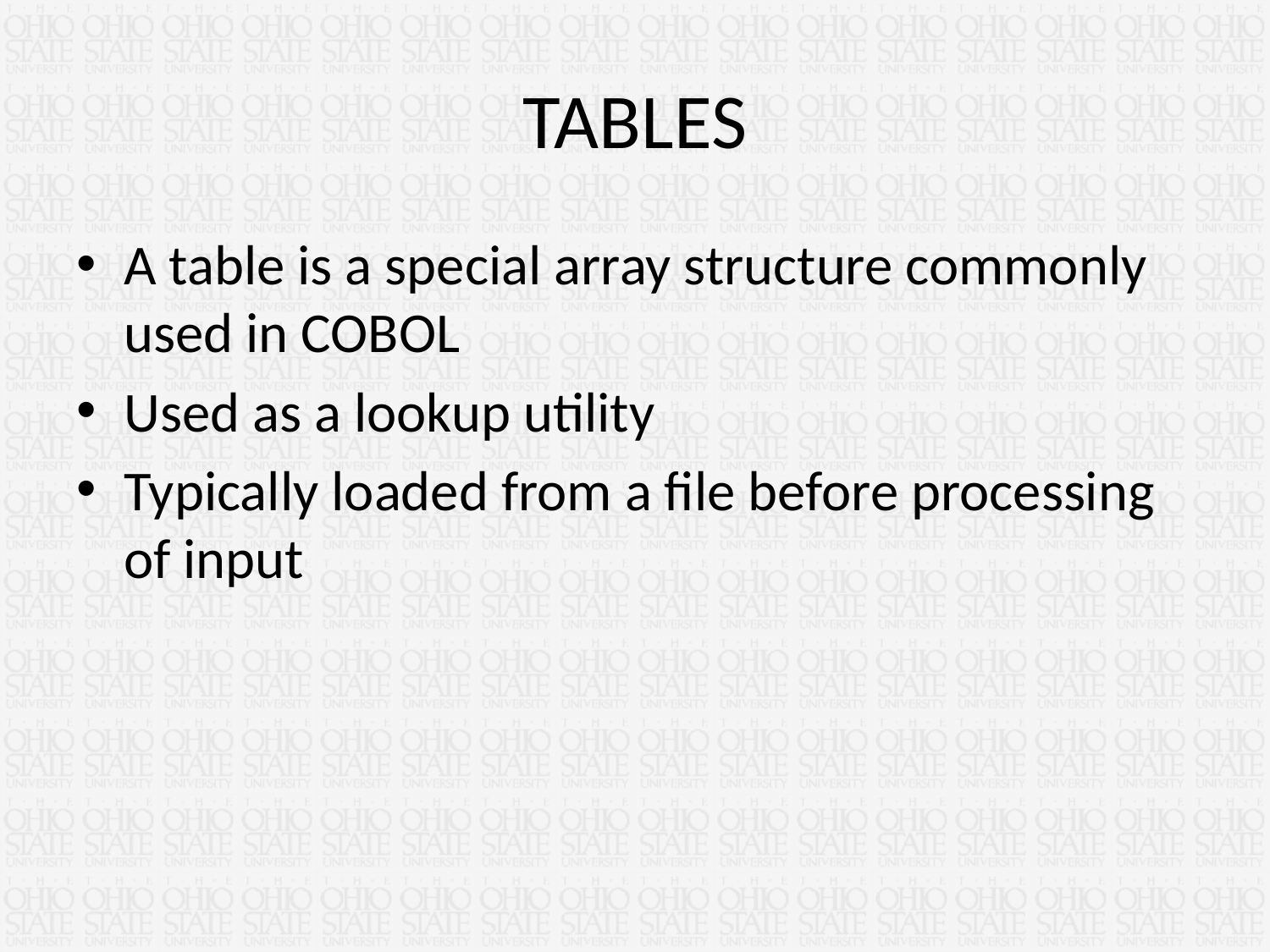

# TABLES
A table is a special array structure commonly used in COBOL
Used as a lookup utility
Typically loaded from a file before processing of input